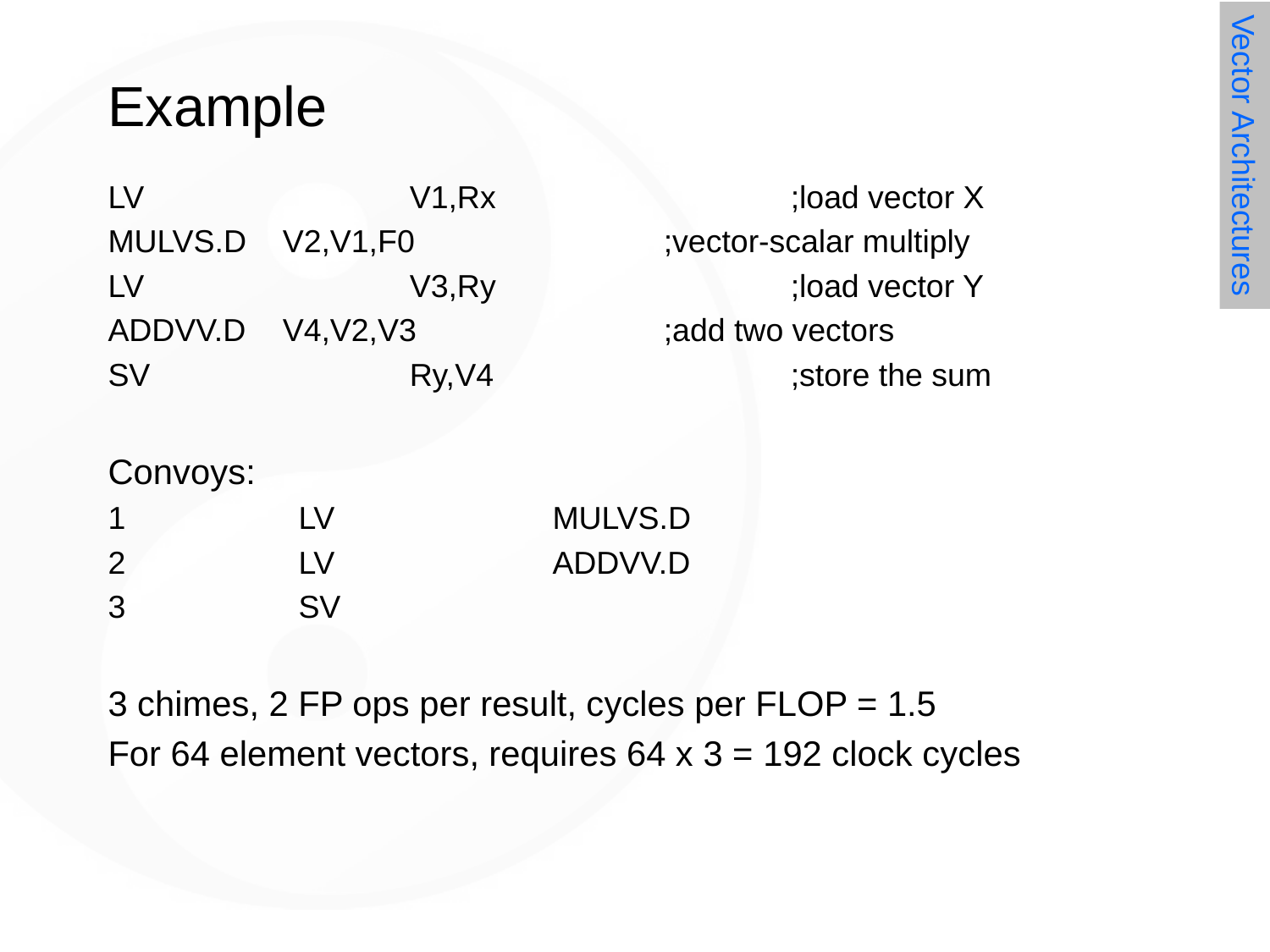

# Example
Vector Architectures
LV			V1,Rx			;load vector X
MULVS.D	V2,V1,F0		;vector-scalar multiply
LV			V3,Ry			;load vector Y
ADDVV.D	V4,V2,V3		;add two vectors
SV			Ry,V4			;store the sum

Convoys:
1		LV		MULVS.D
2		LV		ADDVV.D
3		SV

3 chimes, 2 FP ops per result, cycles per FLOP = 1.5
For 64 element vectors, requires 64 x 3 = 192 clock cycles